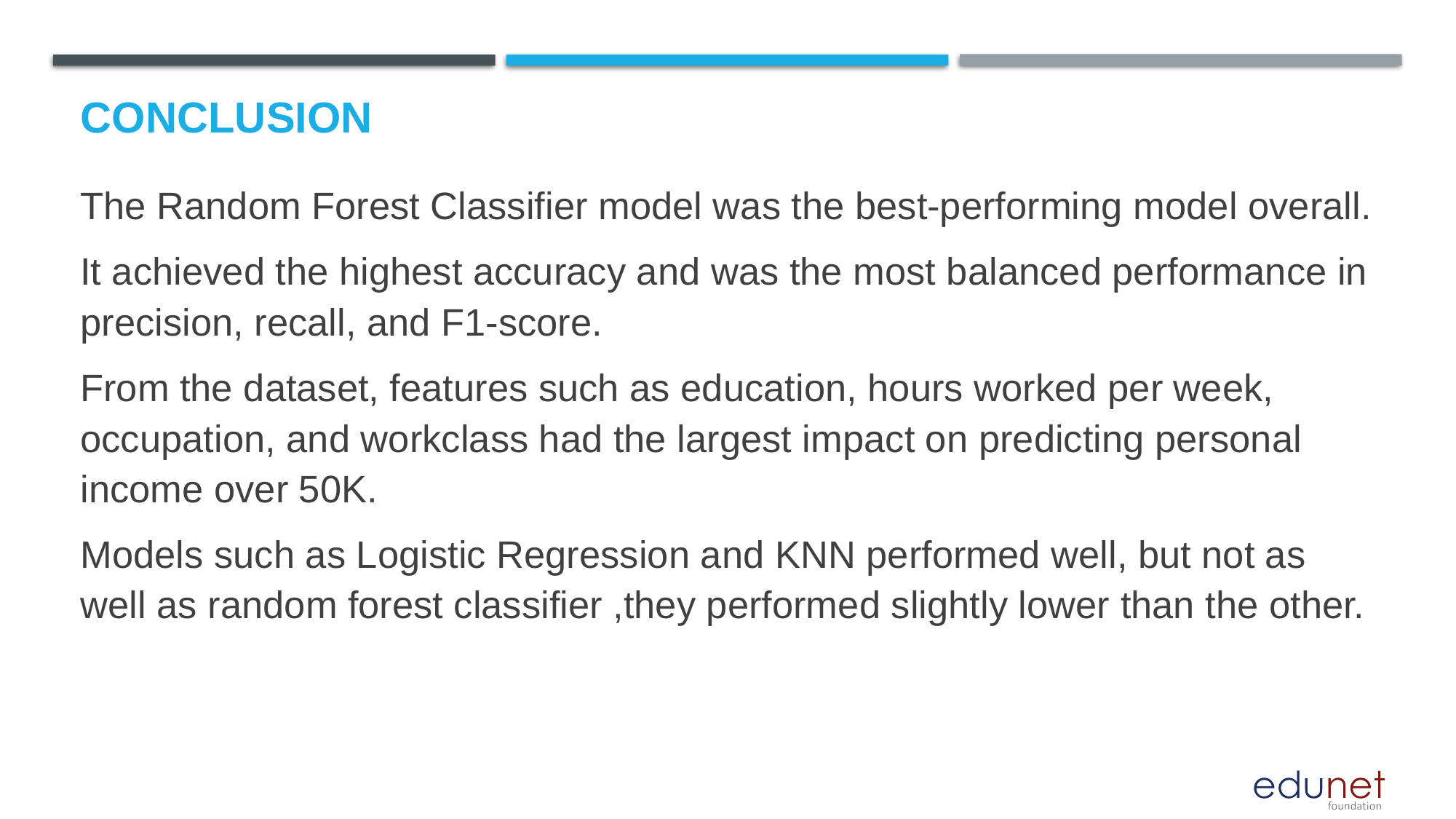

# Conclusion
The Random Forest Classifier model was the best-performing model overall.
It achieved the highest accuracy and was the most balanced performance in precision, recall, and F1-score.
From the dataset, features such as education, hours worked per week, occupation, and workclass had the largest impact on predicting personal income over 50K.
Models such as Logistic Regression and KNN performed well, but not as well as random forest classifier ,they performed slightly lower than the other.